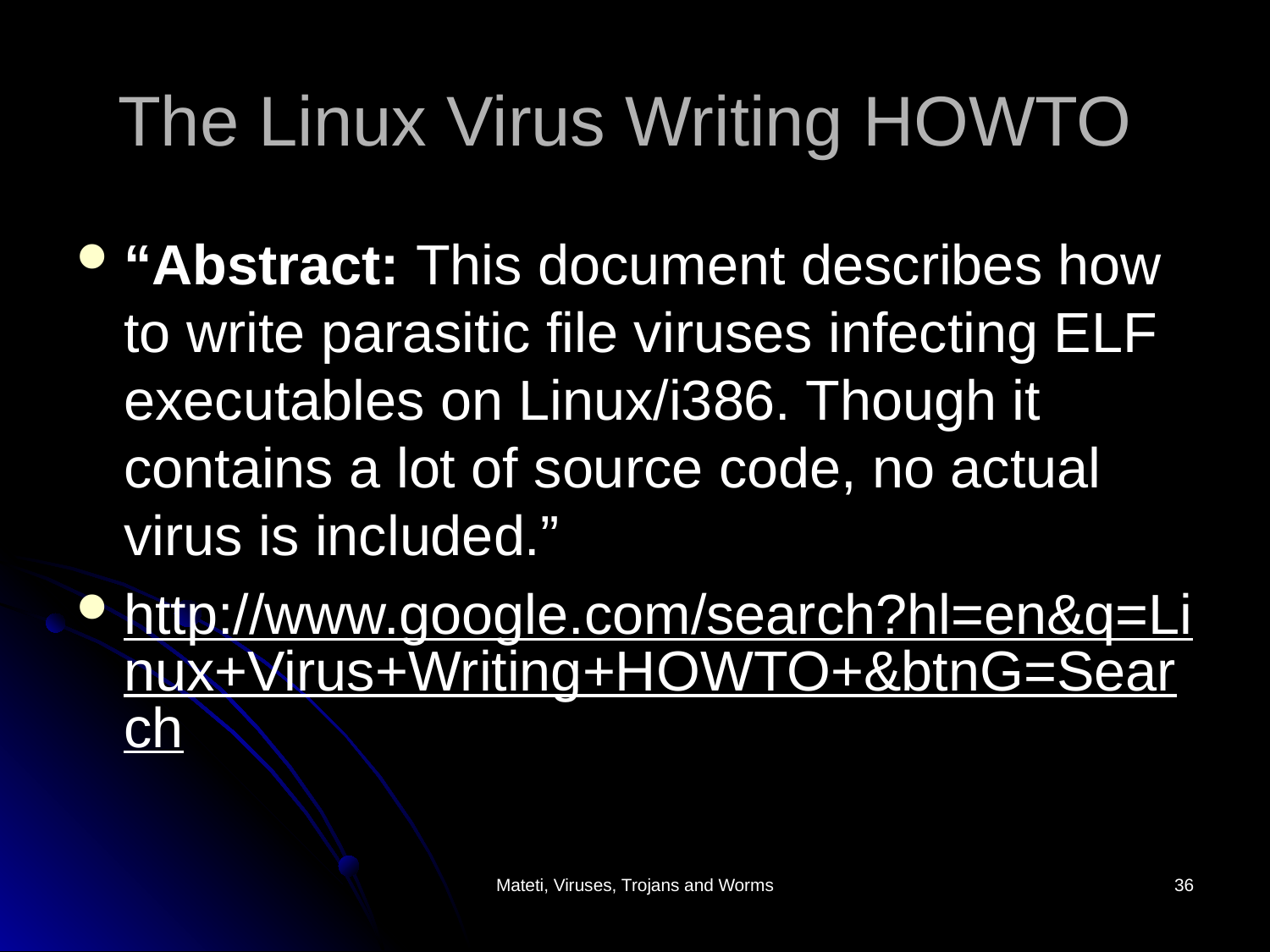

# The Linux Virus Writing HOWTO
“Abstract: This document describes how to write parasitic file viruses infecting ELF executables on Linux/i386. Though it contains a lot of source code, no actual virus is included.”
http://www.google.com/search?hl=en&q=Linux+Virus+Writing+HOWTO+&btnG=Search
Mateti, Viruses, Trojans and Worms
36